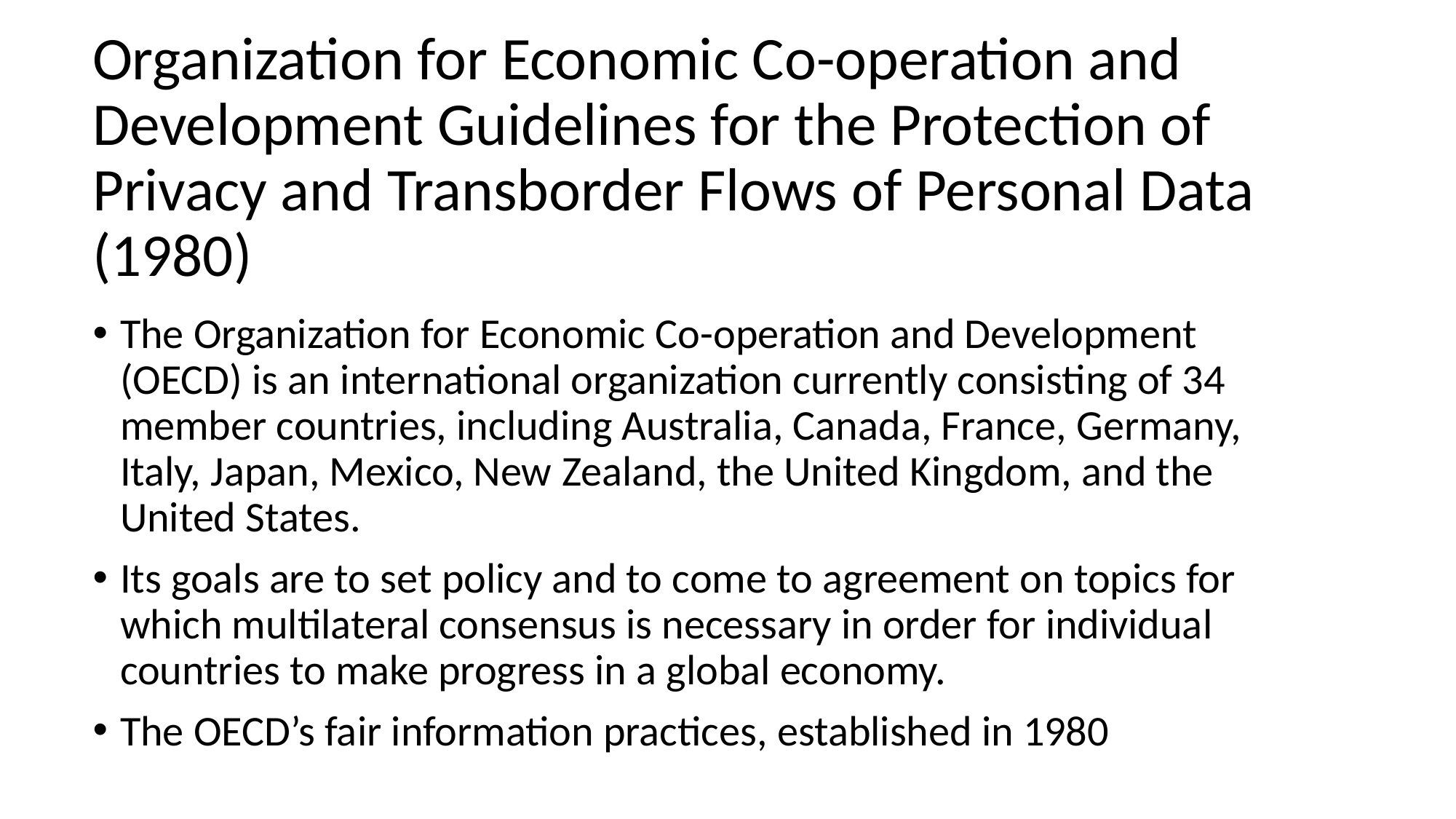

# Organization for Economic Co-operation and Development Guidelines for the Protection of Privacy and Transborder Flows of Personal Data (1980)
The Organization for Economic Co-operation and Development (OECD) is an international organization currently consisting of 34 member countries, including Australia, Canada, France, Germany, Italy, Japan, Mexico, New Zealand, the United Kingdom, and the United States.
Its goals are to set policy and to come to agreement on topics for which multilateral consensus is necessary in order for individual countries to make progress in a global economy.
The OECD’s fair information practices, established in 1980